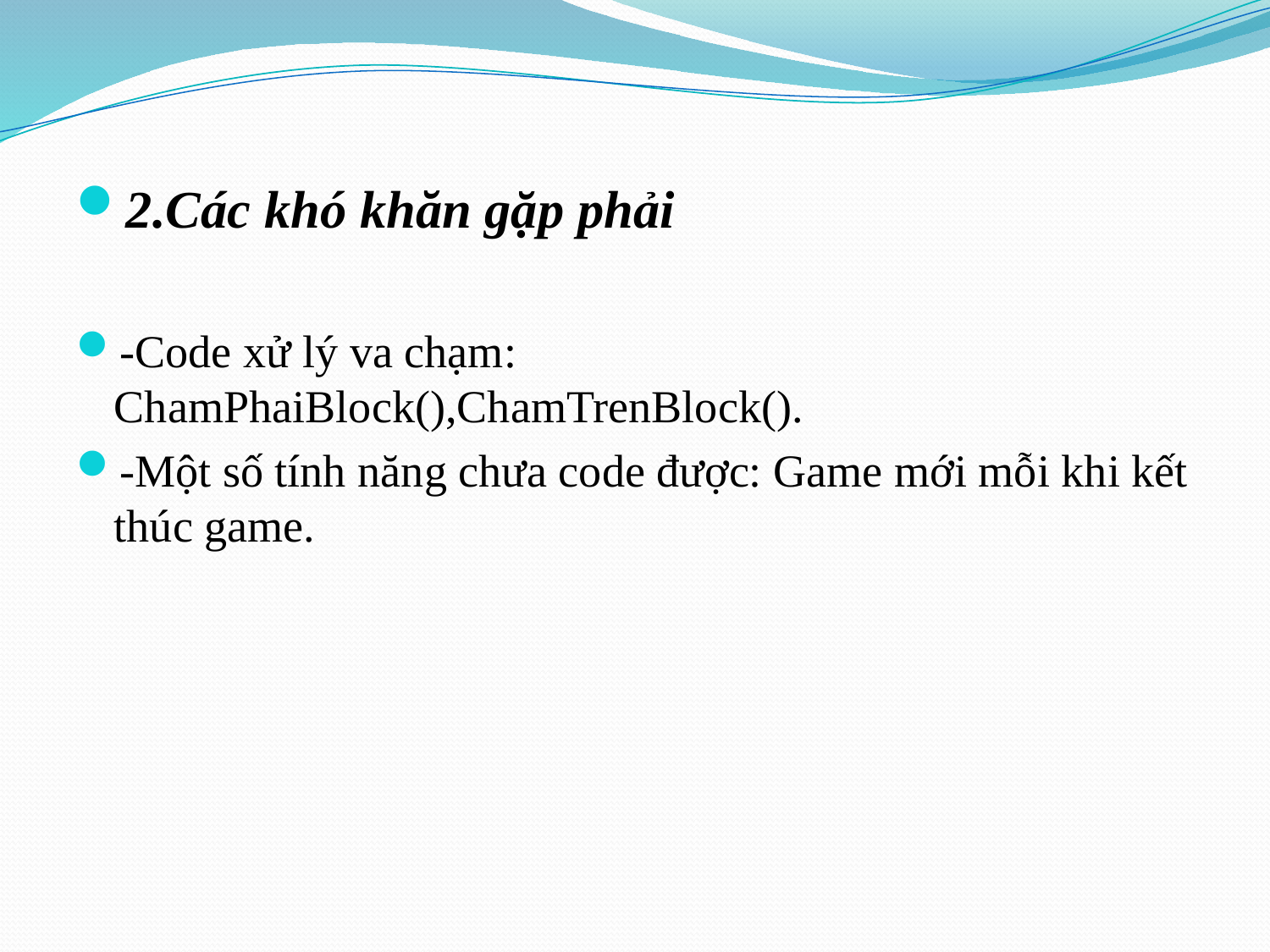

2.Các khó khăn gặp phải

-Code xử lý va chạm: ChamPhaiBlock(),ChamTrenBlock().
-Một số tính năng chưa code được: Game mới mỗi khi kết thúc game.